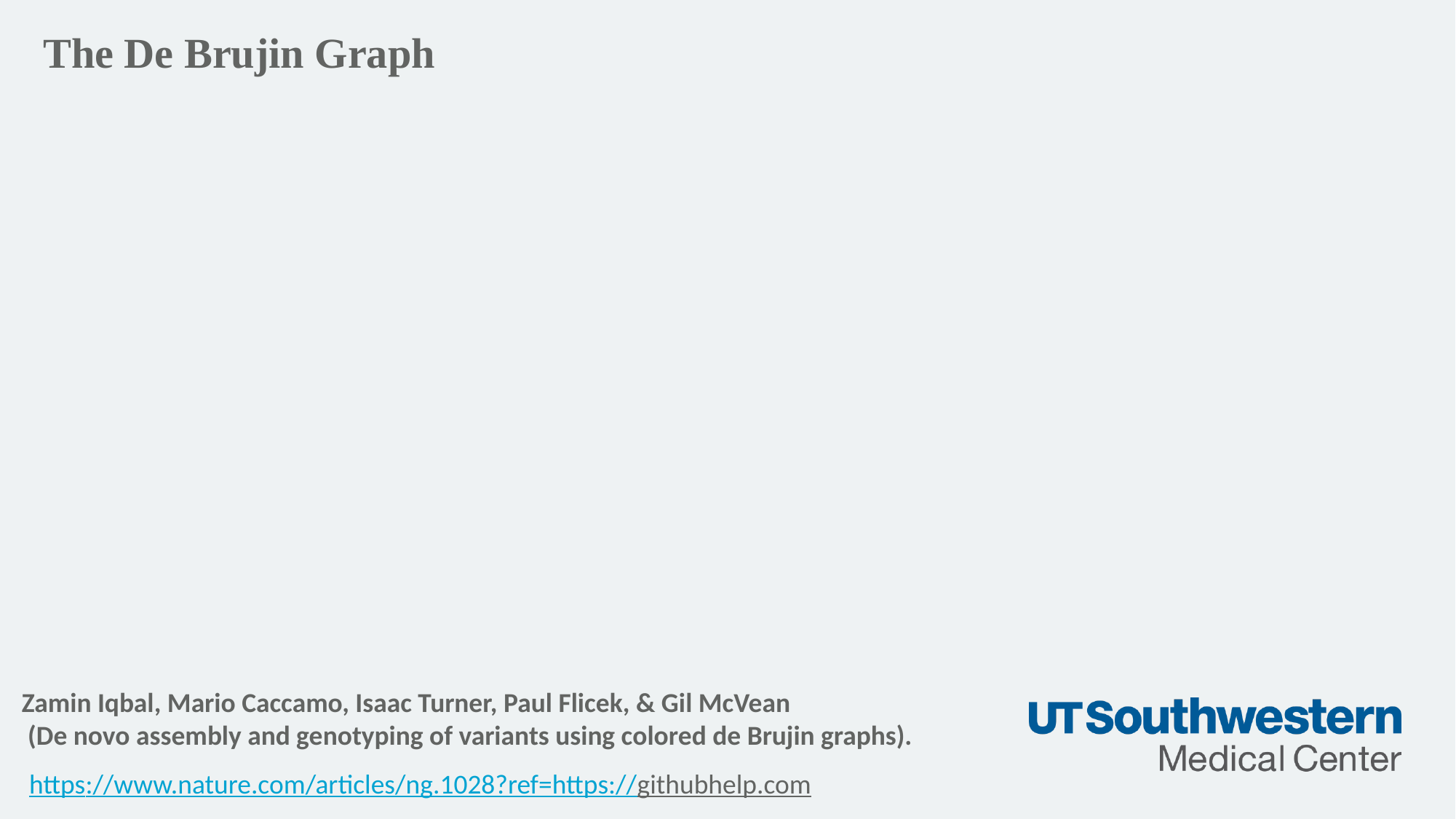

The De Brujin Graph
Zamin Iqbal, Mario Caccamo, Isaac Turner, Paul Flicek, & Gil McVean
 (De novo assembly and genotyping of variants using colored de Brujin graphs).
https://www.nature.com/articles/ng.1028?ref=https://githubhelp.com